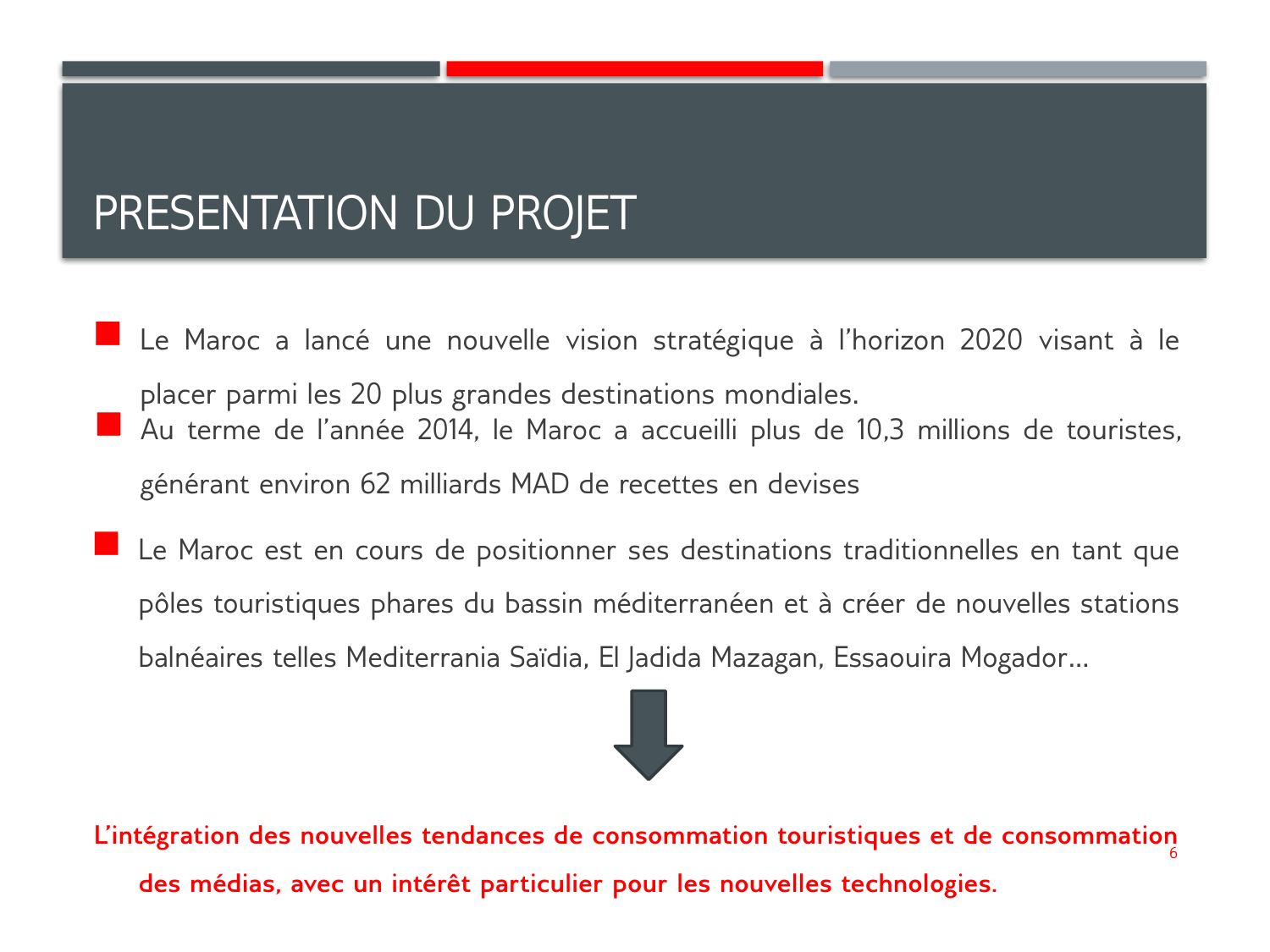

# Presentation du projet
Le Maroc a lancé une nouvelle vision stratégique à l’horizon 2020 visant à le placer parmi les 20 plus grandes destinations mondiales.

Au terme de l’année 2014, le Maroc a accueilli plus de 10,3 millions de touristes, générant environ 62 milliards MAD de recettes en devises
Le Maroc est en cours de positionner ses destinations traditionnelles en tant que pôles touristiques phares du bassin méditerranéen et à créer de nouvelles stations balnéaires telles Mediterrania Saïdia, El Jadida Mazagan, Essaouira Mogador…

L’intégration des nouvelles tendances de consommation touristiques et de consommation des médias, avec un intérêt particulier pour les nouvelles technologies.
6